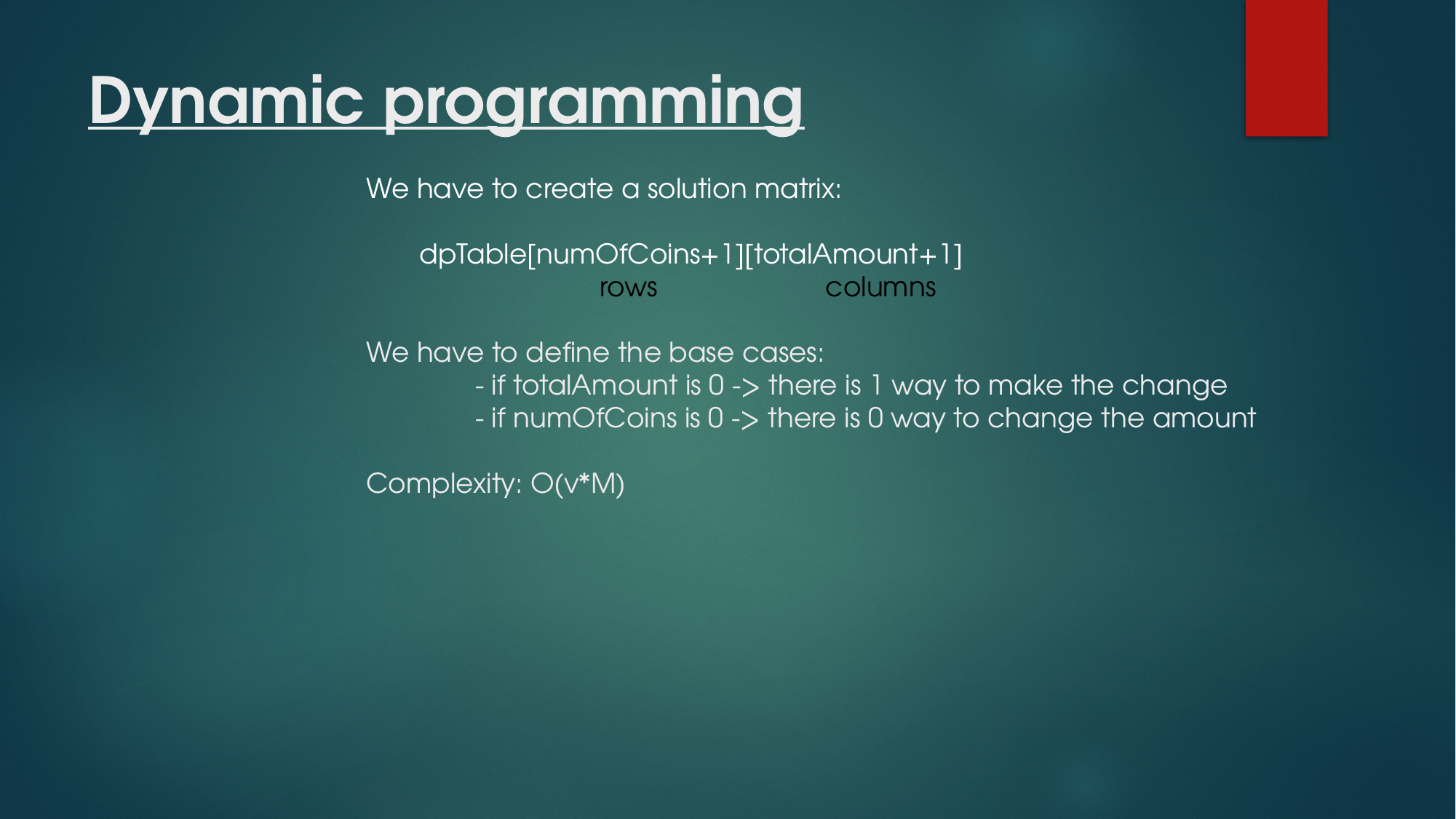

# Dynamic programming
We have to create a solution matrix:

       dpTable[numOfCoins+1][totalAmount+1]
		  rows                      columns

We have to define the base cases:
	- if totalAmount is 0 -> there is 1 way to make the change
	- if numOfCoins is 0 -> there is 0 way to change the amount

Complexity: O(v*M)